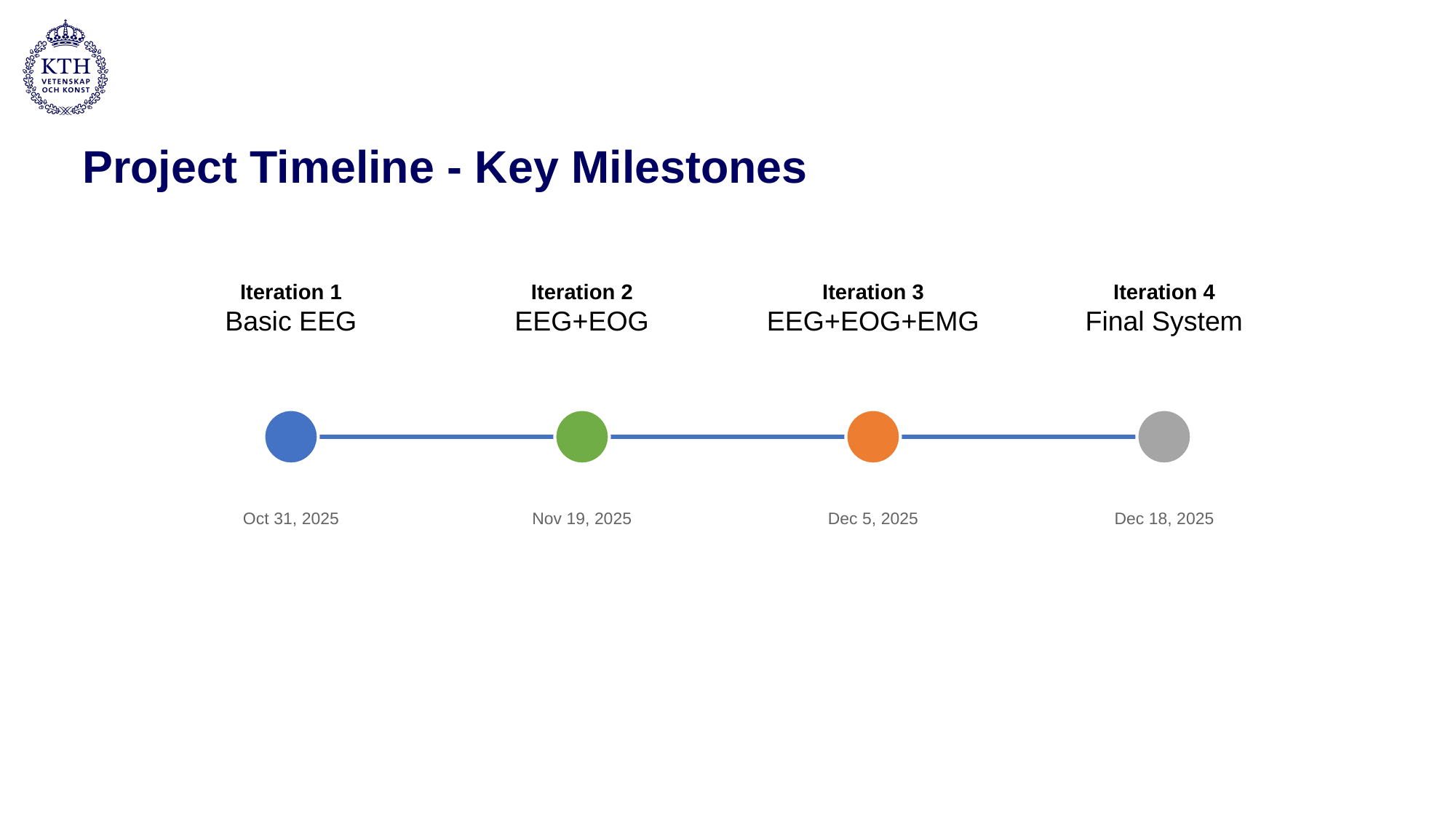

# Project Timeline - Key Milestones
Iteration 1
Basic EEG
Iteration 2
EEG+EOG
Iteration 3
EEG+EOG+EMG
Iteration 4
Final System

Oct 31, 2025
Nov 19, 2025
Dec 5, 2025
Dec 18, 2025